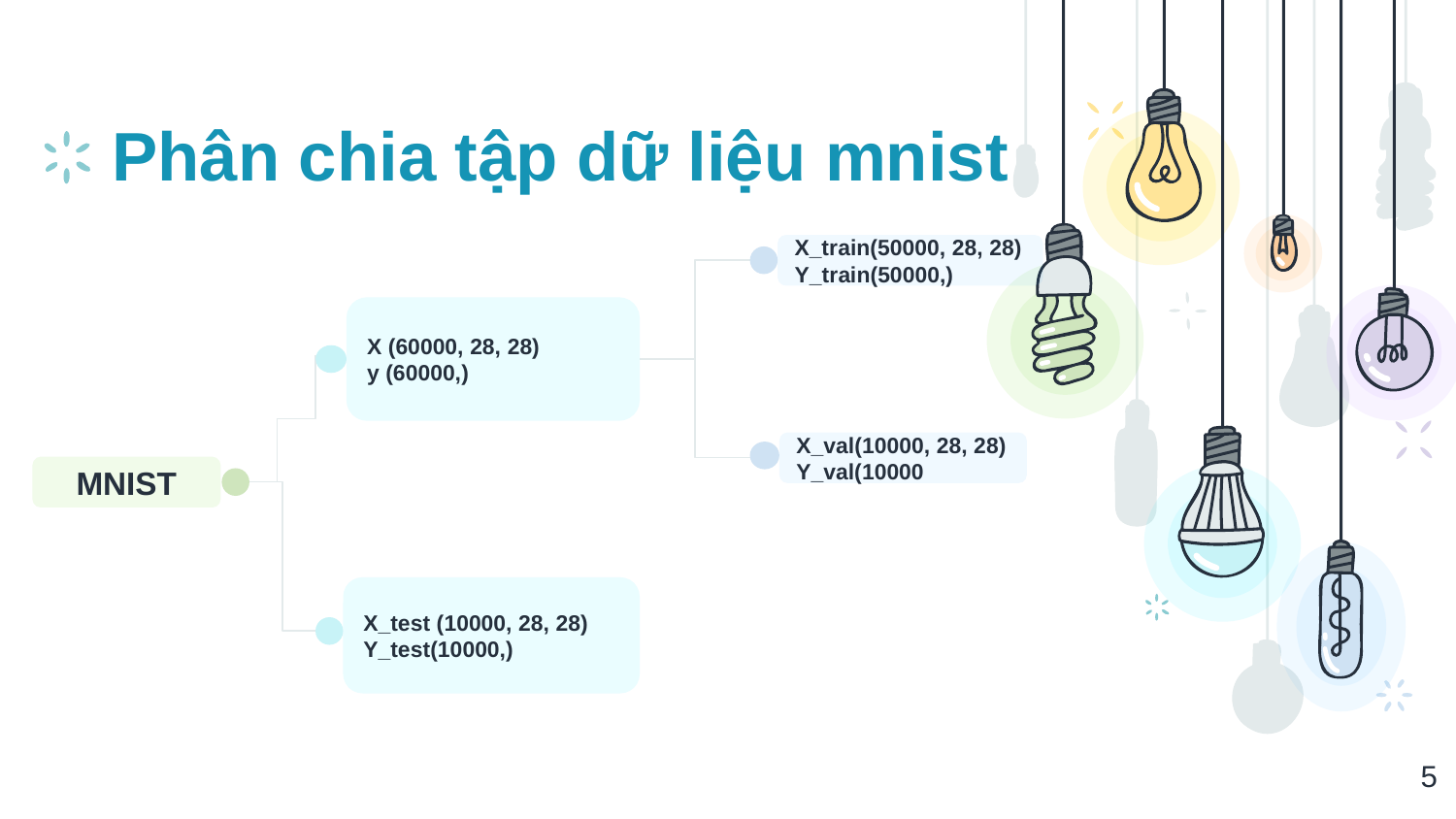

# Phân chia tập dữ liệu mnist
X_train(50000, 28, 28)
Y_train(50000,)

X (60000, 28, 28)
y (60000,)

X_val(10000, 28, 28)
Y_val(10000

MNIST

X_test (10000, 28, 28)
Y_test(10000,)

5